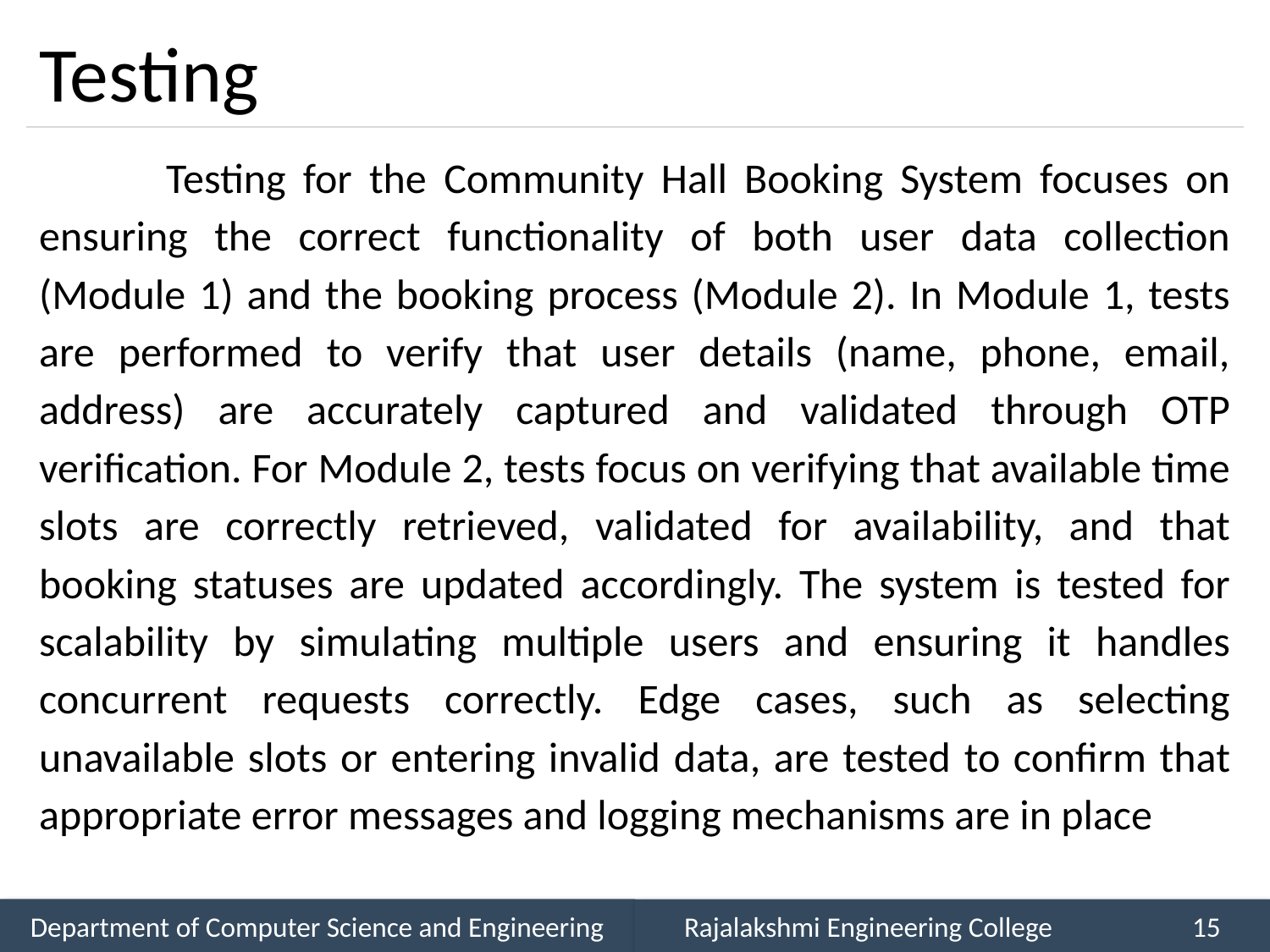

# Testing
	Testing for the Community Hall Booking System focuses on ensuring the correct functionality of both user data collection (Module 1) and the booking process (Module 2). In Module 1, tests are performed to verify that user details (name, phone, email, address) are accurately captured and validated through OTP verification. For Module 2, tests focus on verifying that available time slots are correctly retrieved, validated for availability, and that booking statuses are updated accordingly. The system is tested for scalability by simulating multiple users and ensuring it handles concurrent requests correctly. Edge cases, such as selecting unavailable slots or entering invalid data, are tested to confirm that appropriate error messages and logging mechanisms are in place